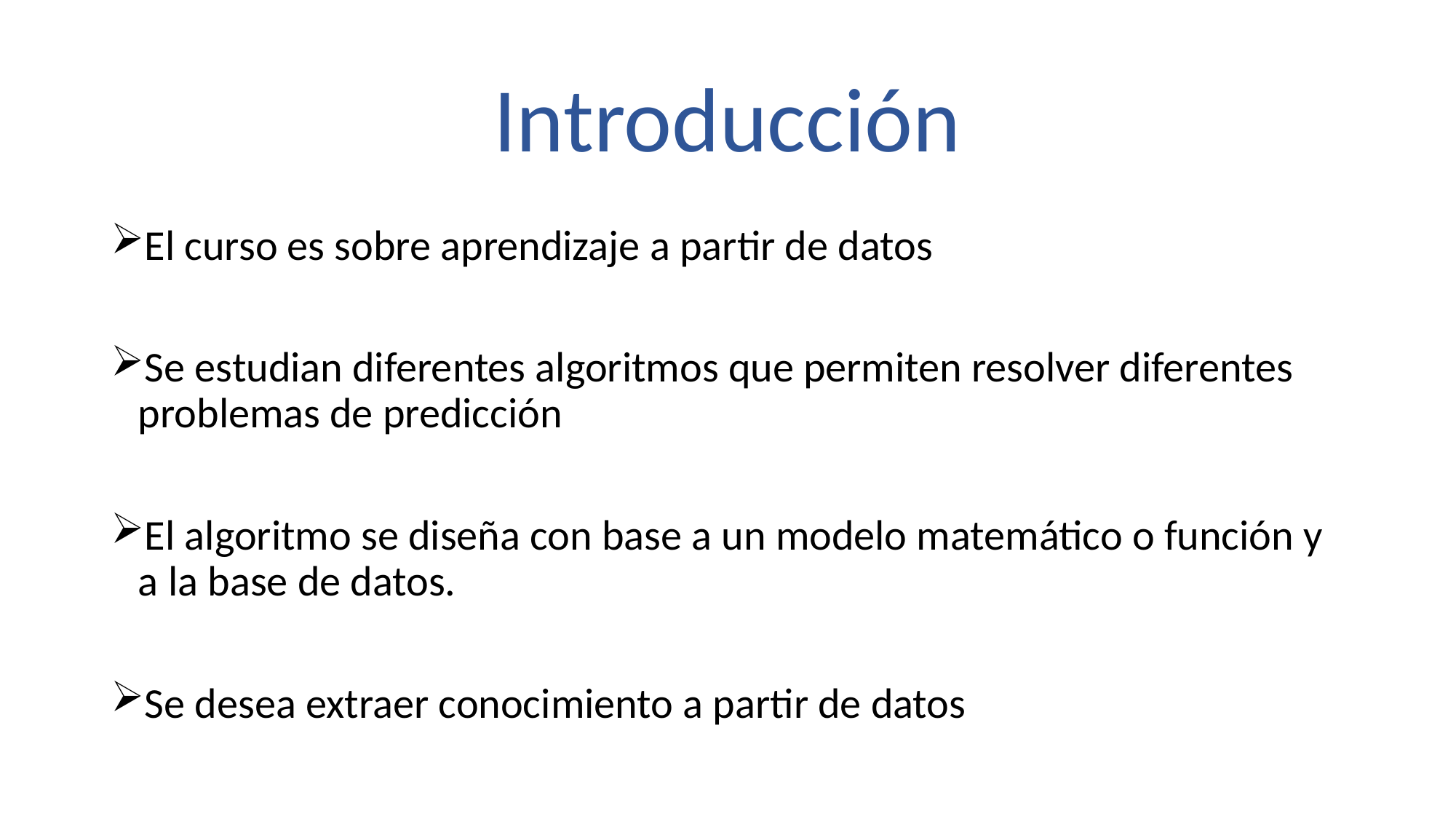

# Introducción
El curso es sobre aprendizaje a partir de datos

Se estudian diferentes algoritmos que permiten resolver diferentes problemas de predicción

El algoritmo se diseña con base a un modelo matemático o función y a la base de datos.

Se desea extraer conocimiento a partir de datos